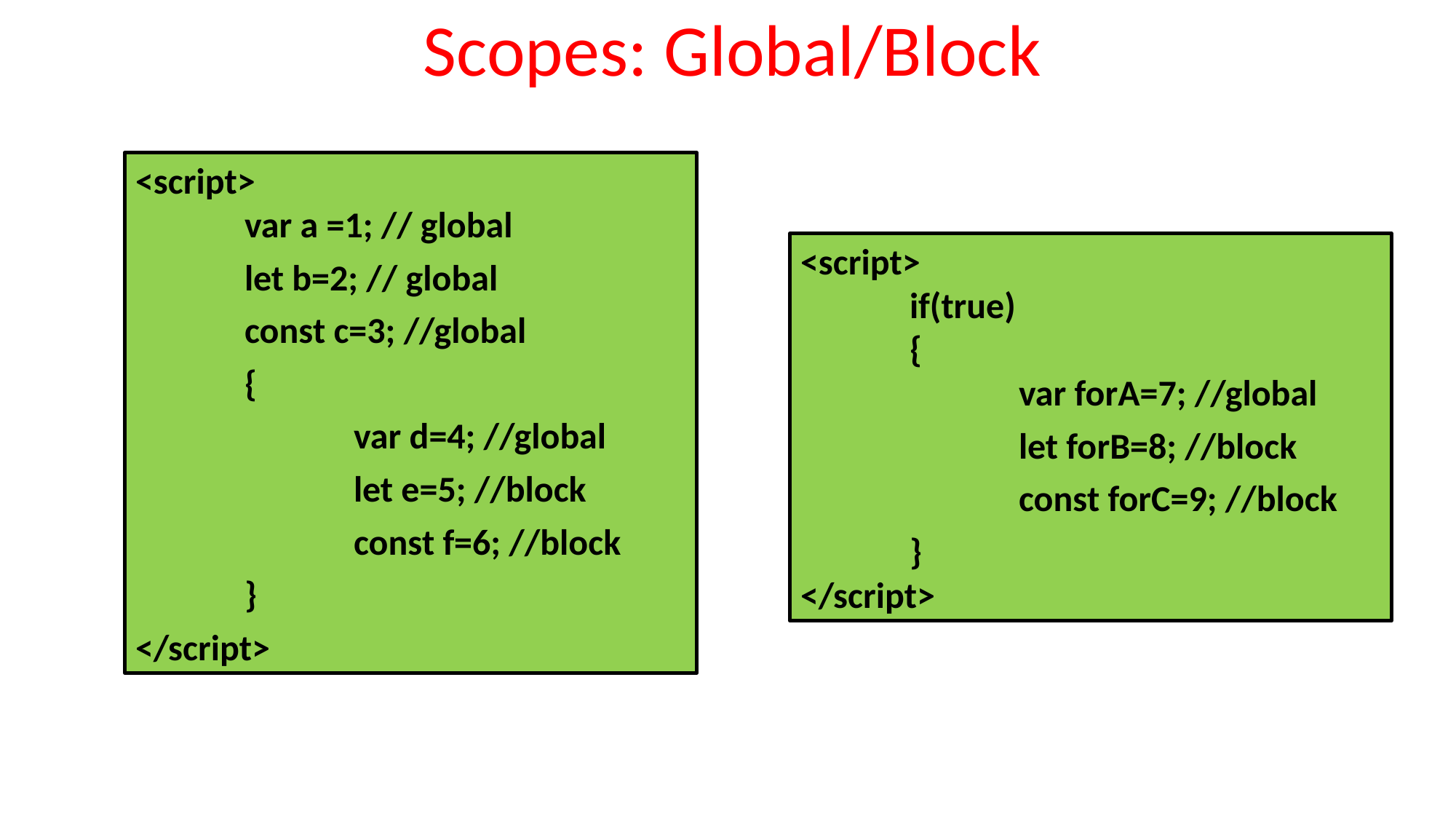

Scopes: Global/Block
<script>
	var a =1; // global
	let b=2; // global
	const c=3; //global
	{
		var d=4; //global
		let e=5; //block
		const f=6; //block
	}
</script>
<script>
	if(true)
	{
		var forA=7; //global
		let forB=8; //block
		const forC=9; //block
	}
</script>